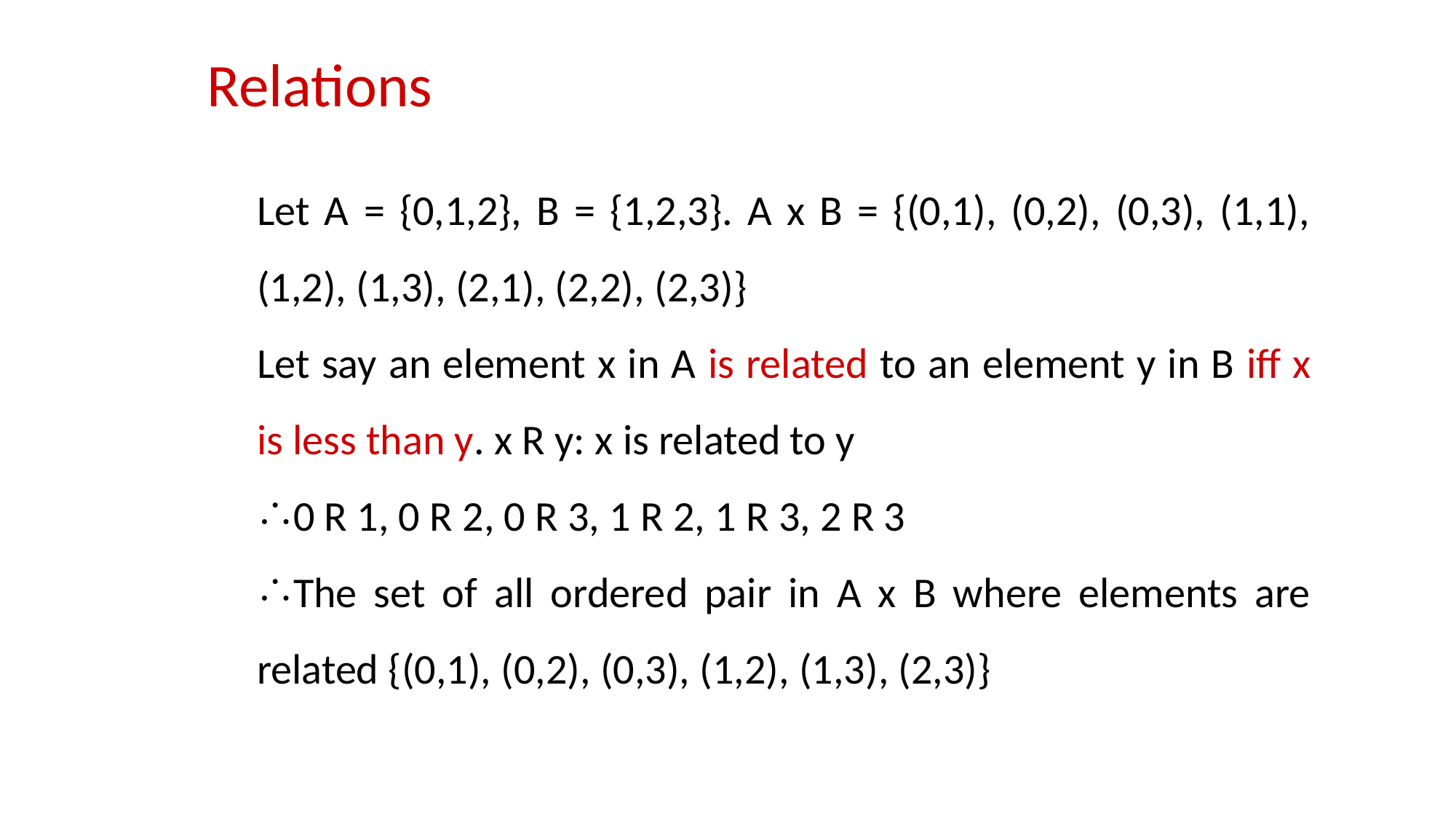

Relations
Let A = {0,1,2}, B = {1,2,3}. A x B = {(0,1), (0,2), (0,3), (1,1), (1,2), (1,3), (2,1), (2,2), (2,3)}
Let say an element x in A is related to an element y in B iff x is less than y. x R y: x is related to y
0 R 1, 0 R 2, 0 R 3, 1 R 2, 1 R 3, 2 R 3
The set of all ordered pair in A x B where elements are related {(0,1), (0,2), (0,3), (1,2), (1,3), (2,3)}